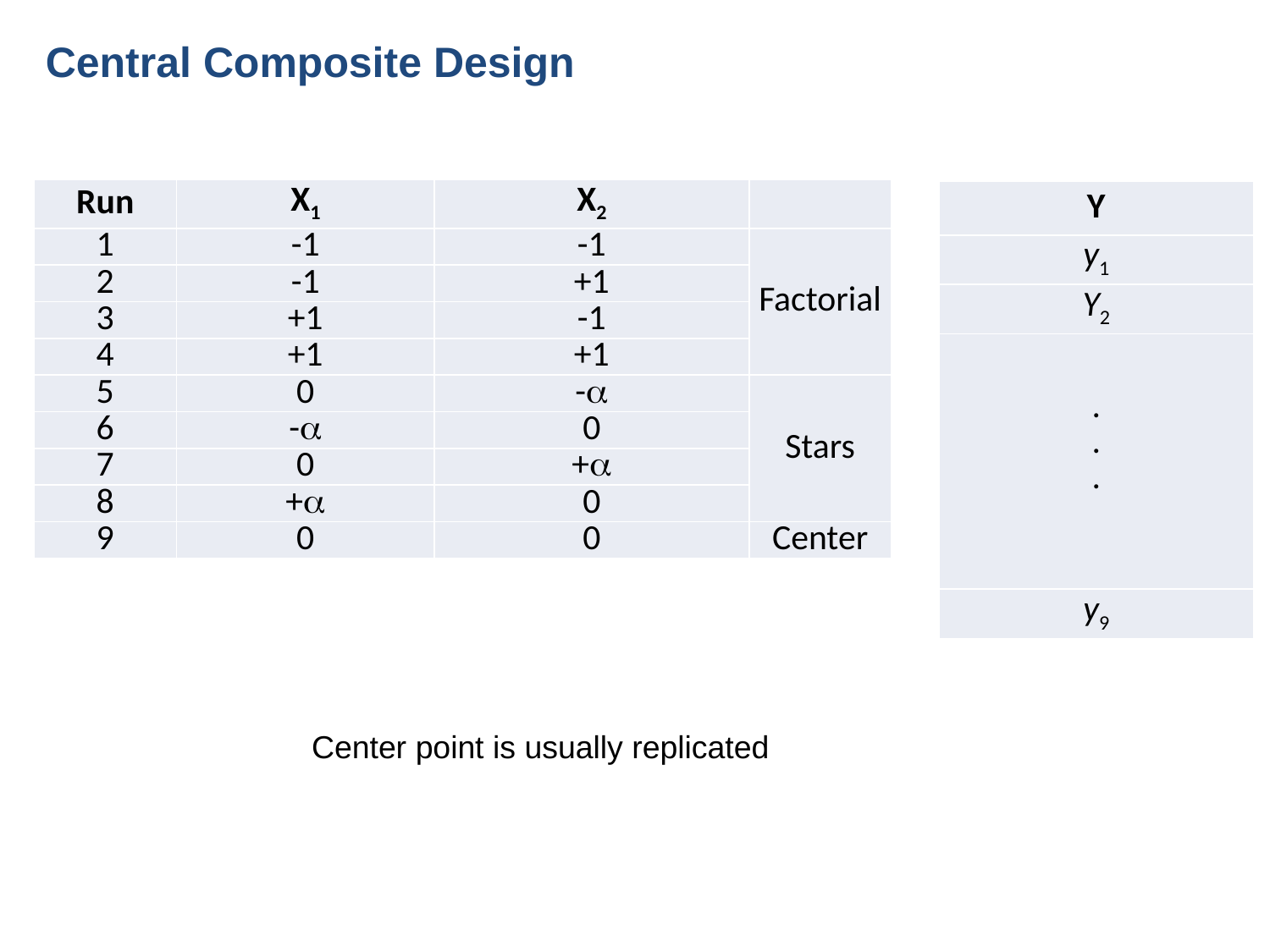

# Central Composite Design
| Run | X1 | X2 |  |
| --- | --- | --- | --- |
| 1 | -1 | -1 | Factorial |
| 2 | -1 | +1 |  |
| 3 | +1 | -1 |  |
| 4 | +1 | +1 |  |
| 5 | 0 | -α | Stars |
| 6 | -α | 0 |  |
| 7 | 0 | +α |  |
| 8 | +α | 0 |  |
| 9 | 0 | 0 | Center |
| Y |
| --- |
| y1 |
| Y2 |
| . . . |
| y9 |
Center point is usually replicated